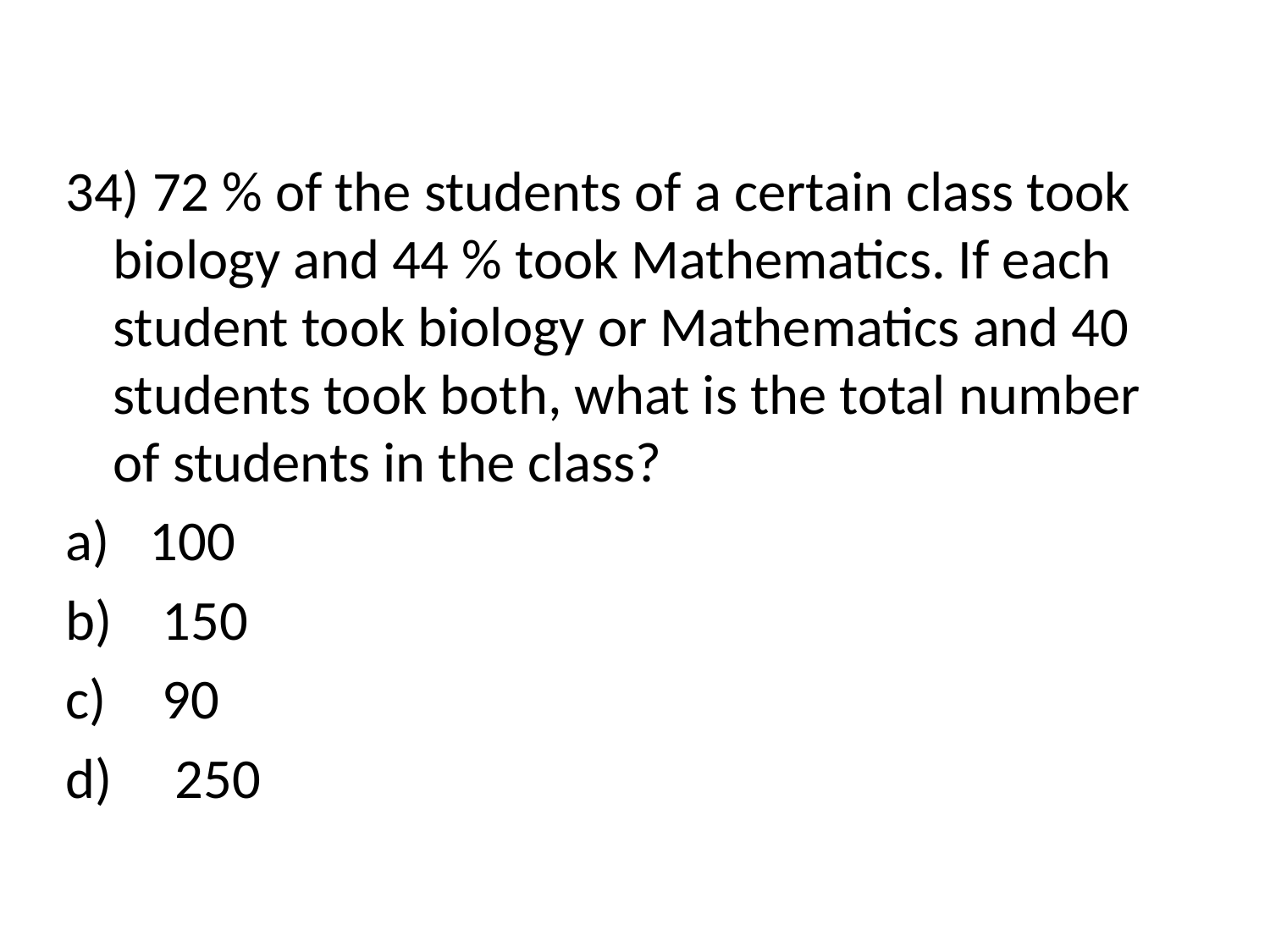

34) 72 % of the students of a certain class took biology and 44 % took Mathematics. If each student took biology or Mathematics and 40 students took both, what is the total number of students in the class?
 100
  150
  90
   250